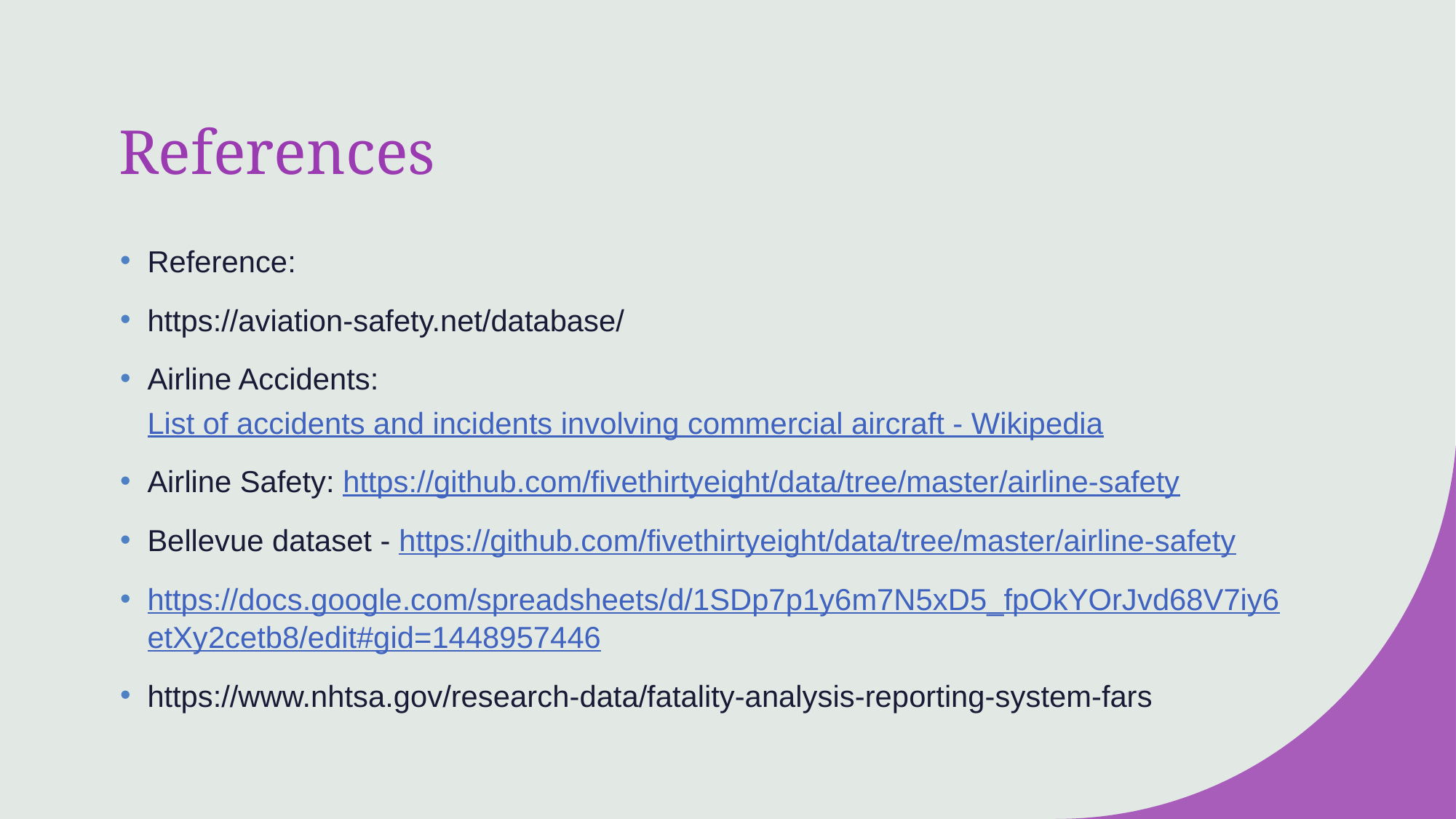

# References
Reference:
https://aviation-safety.net/database/
Airline Accidents: List of accidents and incidents involving commercial aircraft - Wikipedia
Airline Safety: https://github.com/fivethirtyeight/data/tree/master/airline-safety
Bellevue dataset - https://github.com/fivethirtyeight/data/tree/master/airline-safety
https://docs.google.com/spreadsheets/d/1SDp7p1y6m7N5xD5_fpOkYOrJvd68V7iy6etXy2cetb8/edit#gid=1448957446
https://www.nhtsa.gov/research-data/fatality-analysis-reporting-system-fars